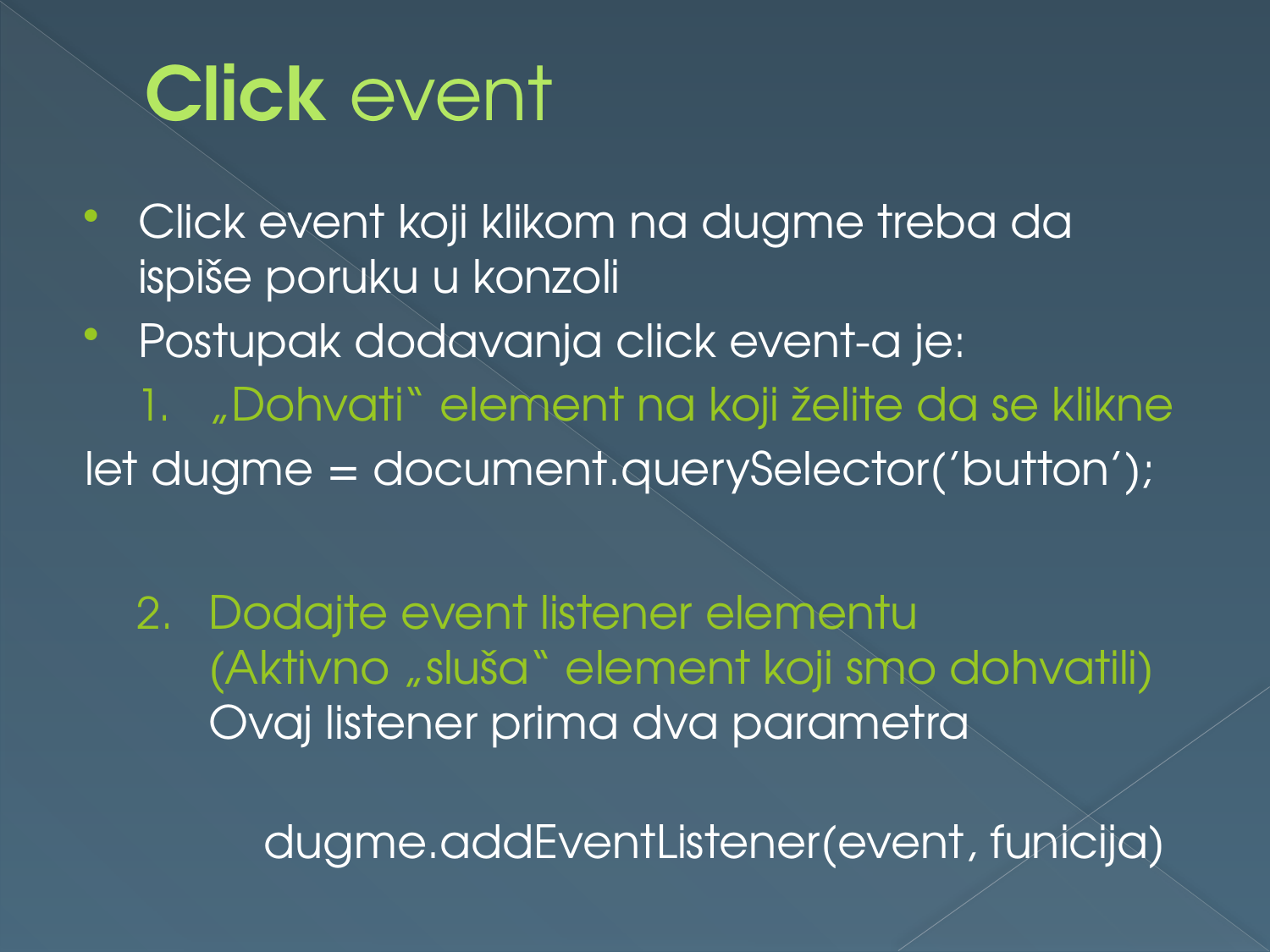

# Click event
Click event koji klikom na dugme treba da ispiše poruku u konzoli
Postupak dodavanja click event-a je:
„Dohvati“ element na koji želite da se klikne
let dugme = document.querySelector(’button’);

Dodajte event listener elementu
(Aktivno „sluša“ element koji smo dohvatili)
Ovaj listener prima dva parametra
	dugme.addEventListener(event, funicija)